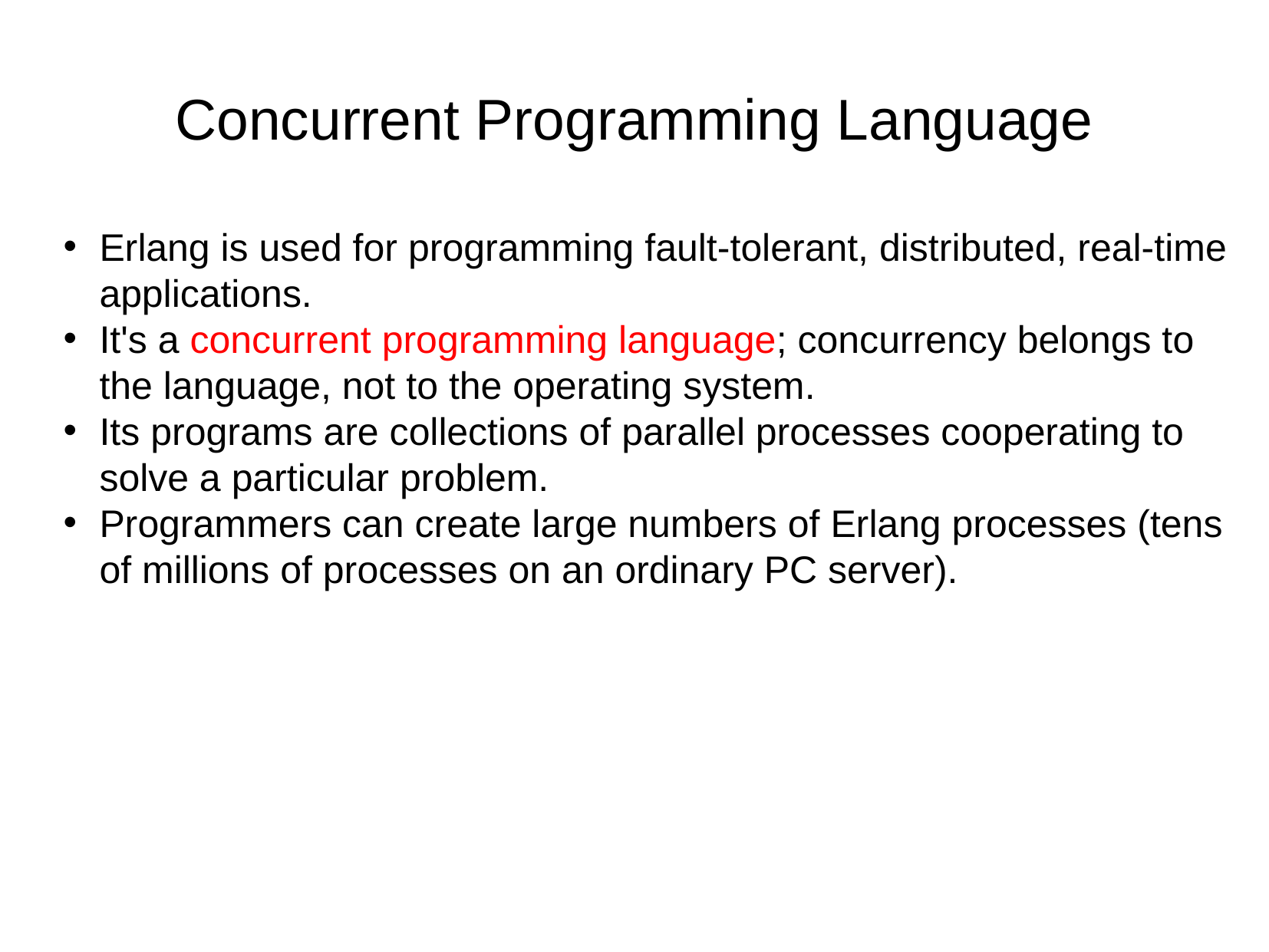

Concurrent Programming Language
Erlang is used for programming fault-tolerant, distributed, real-time applications.
It's a concurrent programming language; concurrency belongs to the language, not to the operating system.
Its programs are collections of parallel processes cooperating to solve a particular problem.
Programmers can create large numbers of Erlang processes (tens of millions of processes on an ordinary PC server).